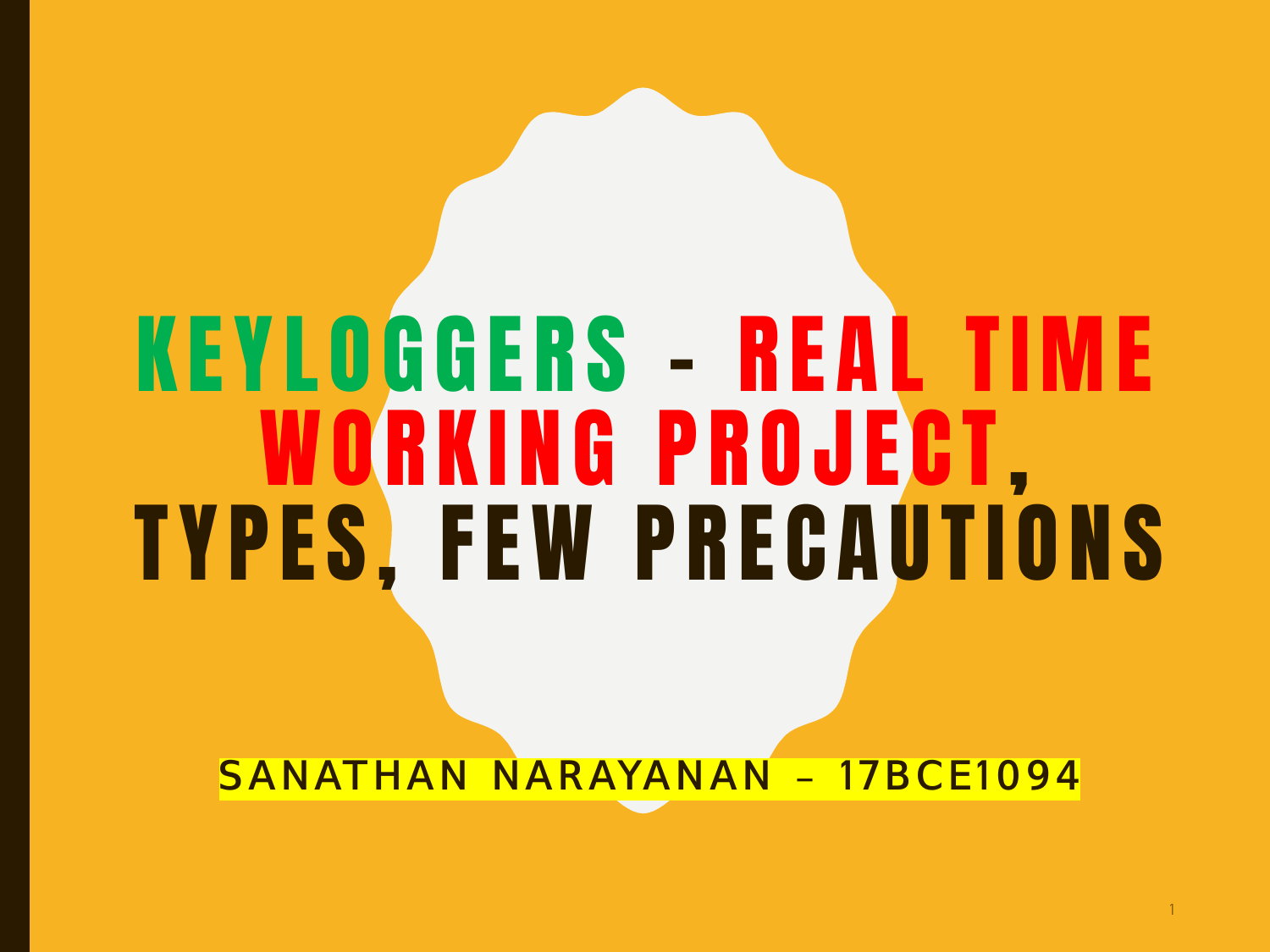

# Keyloggers - real time working project, types, few precautions
sanathan narayanan – 17BCE1094
1